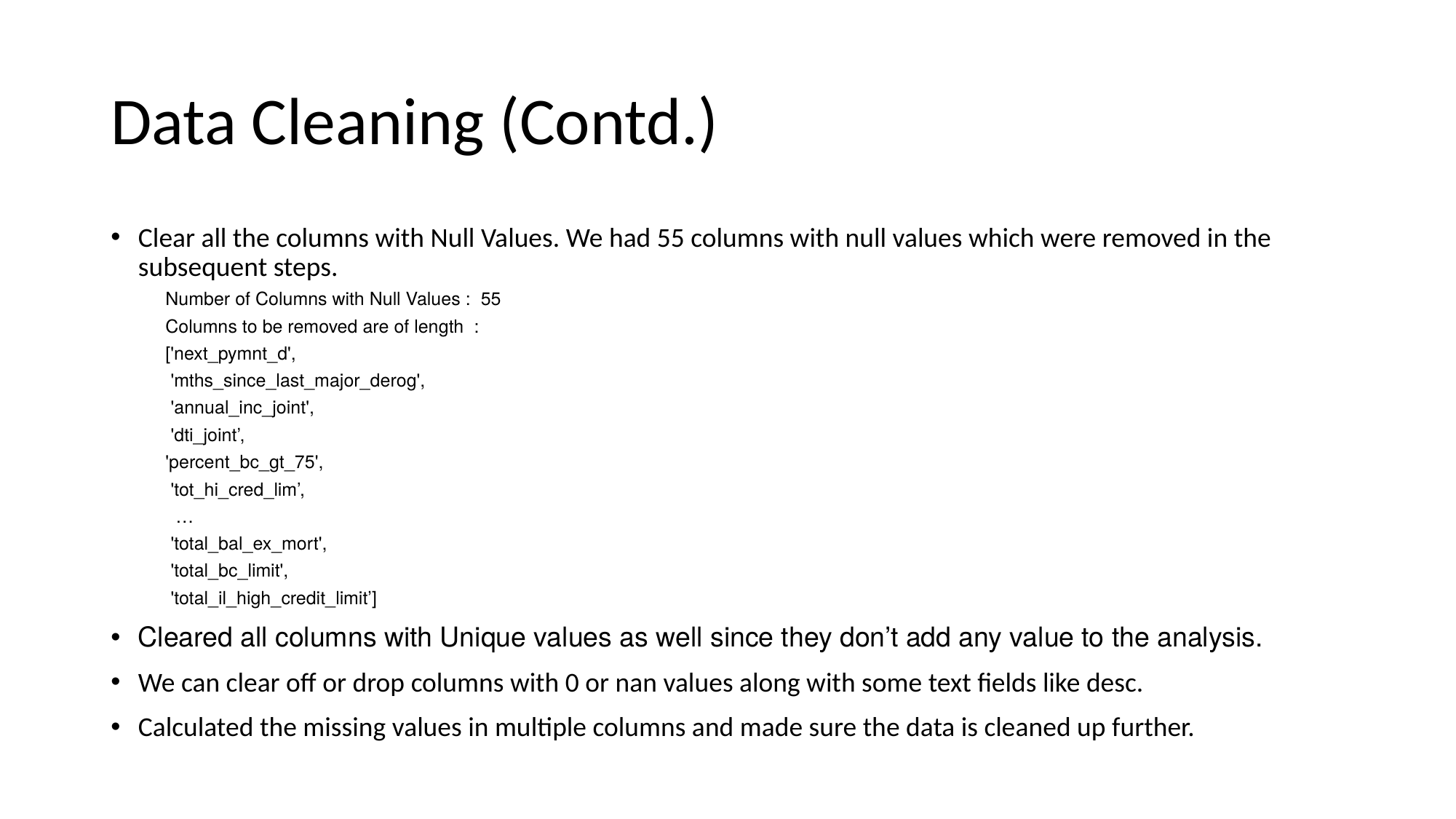

# Data Cleaning (Contd.)
Clear all the columns with Null Values. We had 55 columns with null values which were removed in the subsequent steps.
Number of Columns with Null Values :  55
Columns to be removed are of length  :
['next_pymnt_d',
 'mths_since_last_major_derog',
 'annual_inc_joint',
 'dti_joint’,
'percent_bc_gt_75',
 'tot_hi_cred_lim’,
  …
 'total_bal_ex_mort',
 'total_bc_limit',
 'total_il_high_credit_limit’]
Cleared all columns with Unique values as well since they don’t add any value to the analysis.
We can clear off or drop columns with 0 or nan values along with some text fields like desc.
Calculated the missing values in multiple columns and made sure the data is cleaned up further.